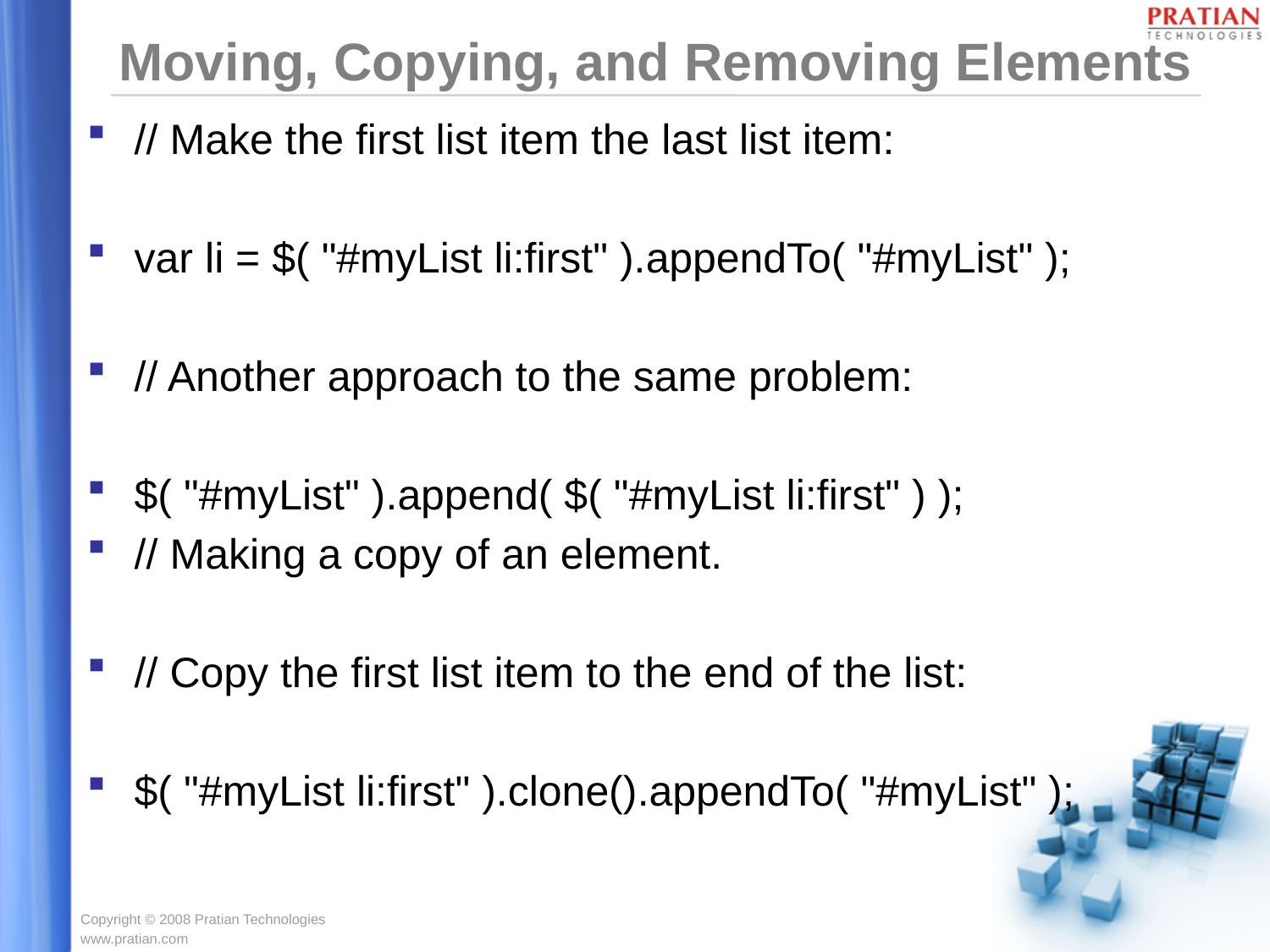

# Moving, Copying, and Removing Elements
// Make the first list item the last list item:

var li = $( "#myList li:first" ).appendTo( "#myList" );

// Another approach to the same problem:

$( "#myList" ).append( $( "#myList li:first" ) );
// Making a copy of an element.

// Copy the first list item to the end of the list:

$( "#myList li:first" ).clone().appendTo( "#myList" );